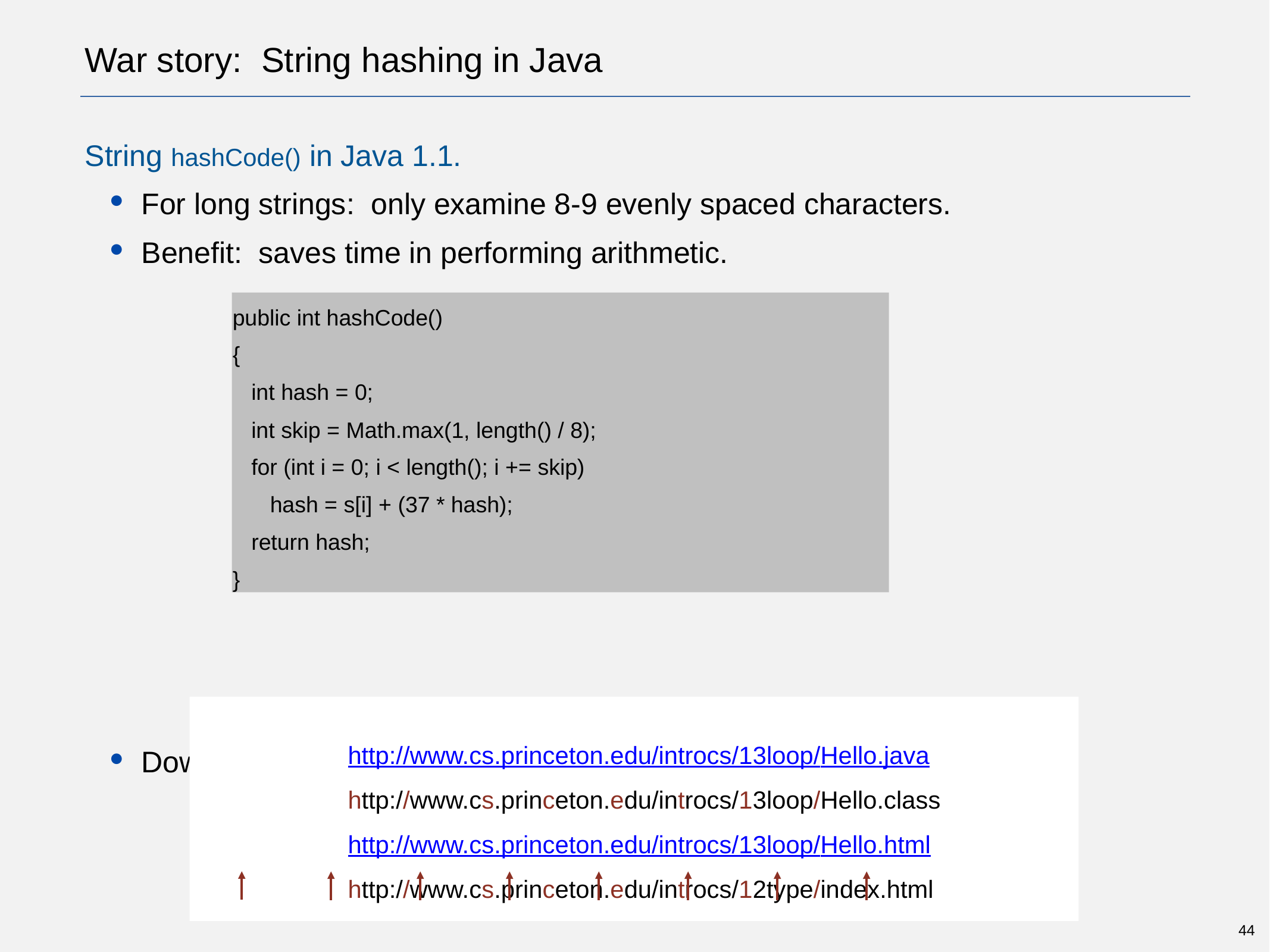

# War story:  String hashing in Java
String hashCode() in Java 1.1.
For long strings:  only examine 8-9 evenly spaced characters.
Benefit:  saves time in performing arithmetic.

Downside:  great potential for bad collision patterns.
public int hashCode()
{
   int hash = 0;
   int skip = Math.max(1, length() / 8);
   for (int i = 0; i < length(); i += skip)
      hash = s[i] + (37 * hash);
   return hash;
}

http://www.cs.princeton.edu/introcs/13loop/Hello.java
http://www.cs.princeton.edu/introcs/13loop/Hello.class
http://www.cs.princeton.edu/introcs/13loop/Hello.html
http://www.cs.princeton.edu/introcs/12type/index.html

44